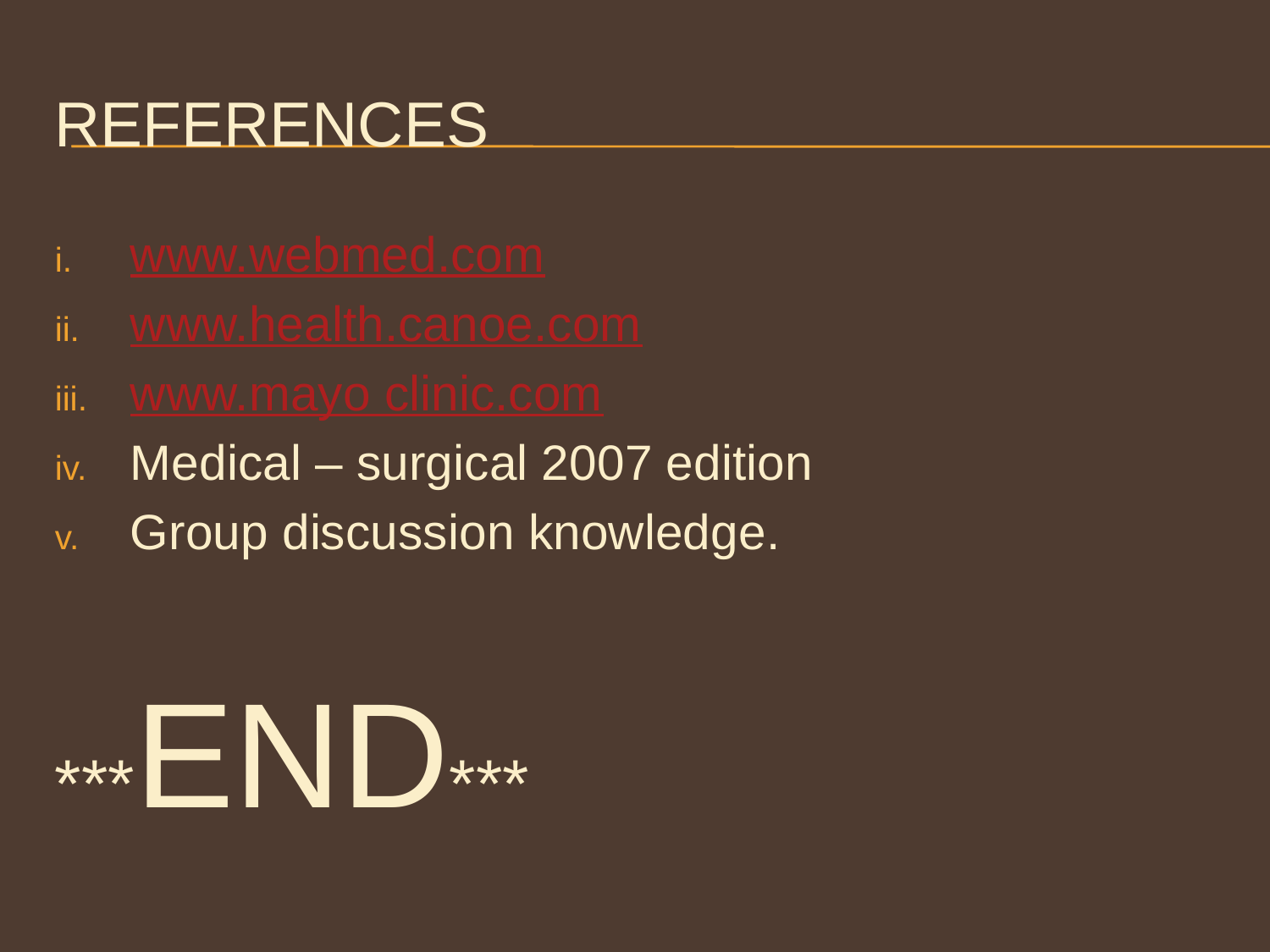

# references
www.webmed.com
www.health.canoe.com
www.mayo clinic.com
Medical – surgical 2007 edition
Group discussion knowledge.

***END***